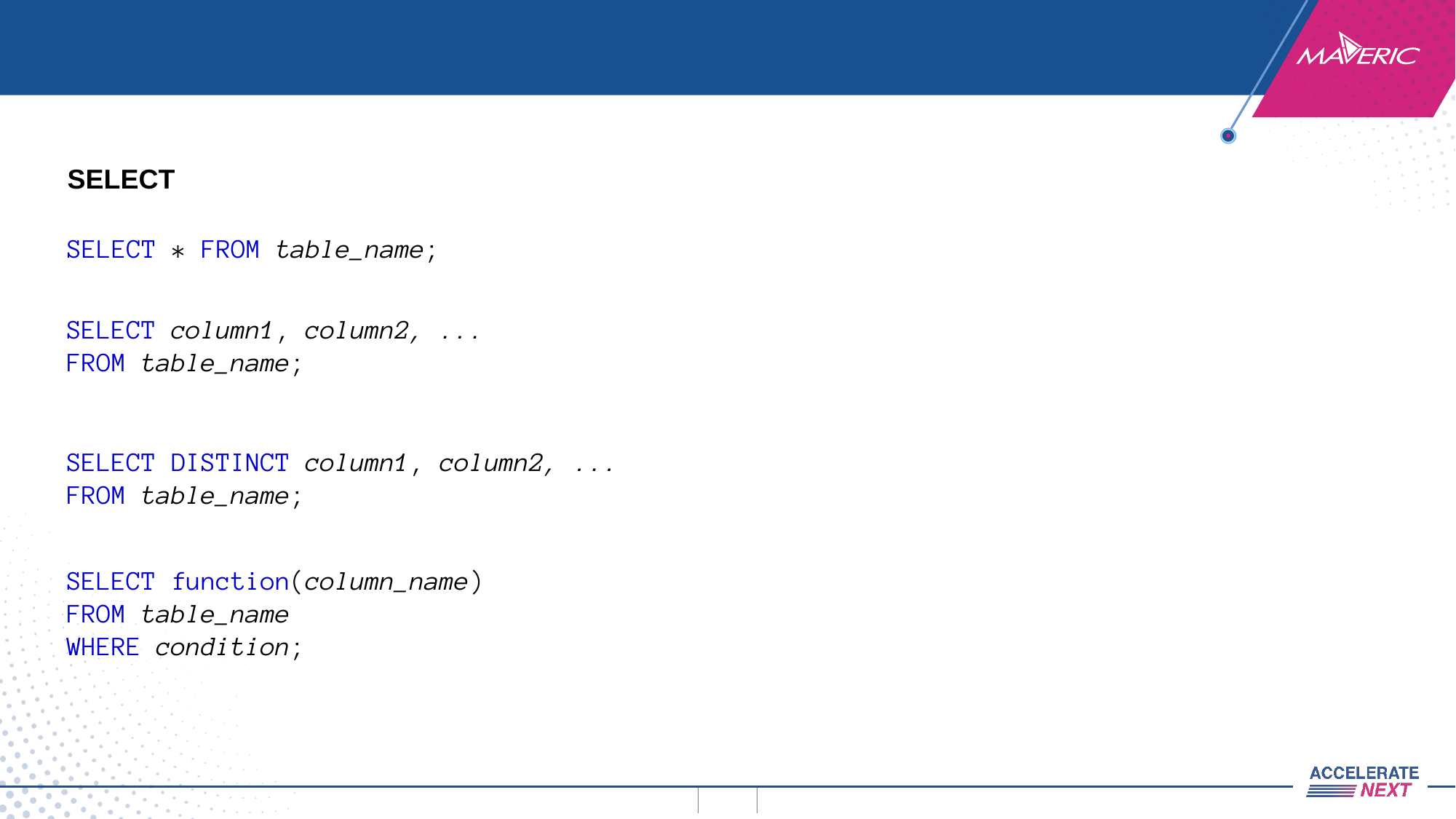

SELECT
SELECT * FROM table_name;
SELECT column1, column2, ...
FROM table_name;
SELECT DISTINCT column1, column2, ...
FROM table_name;
SELECT function(column_name)
FROM table_name
WHERE condition;